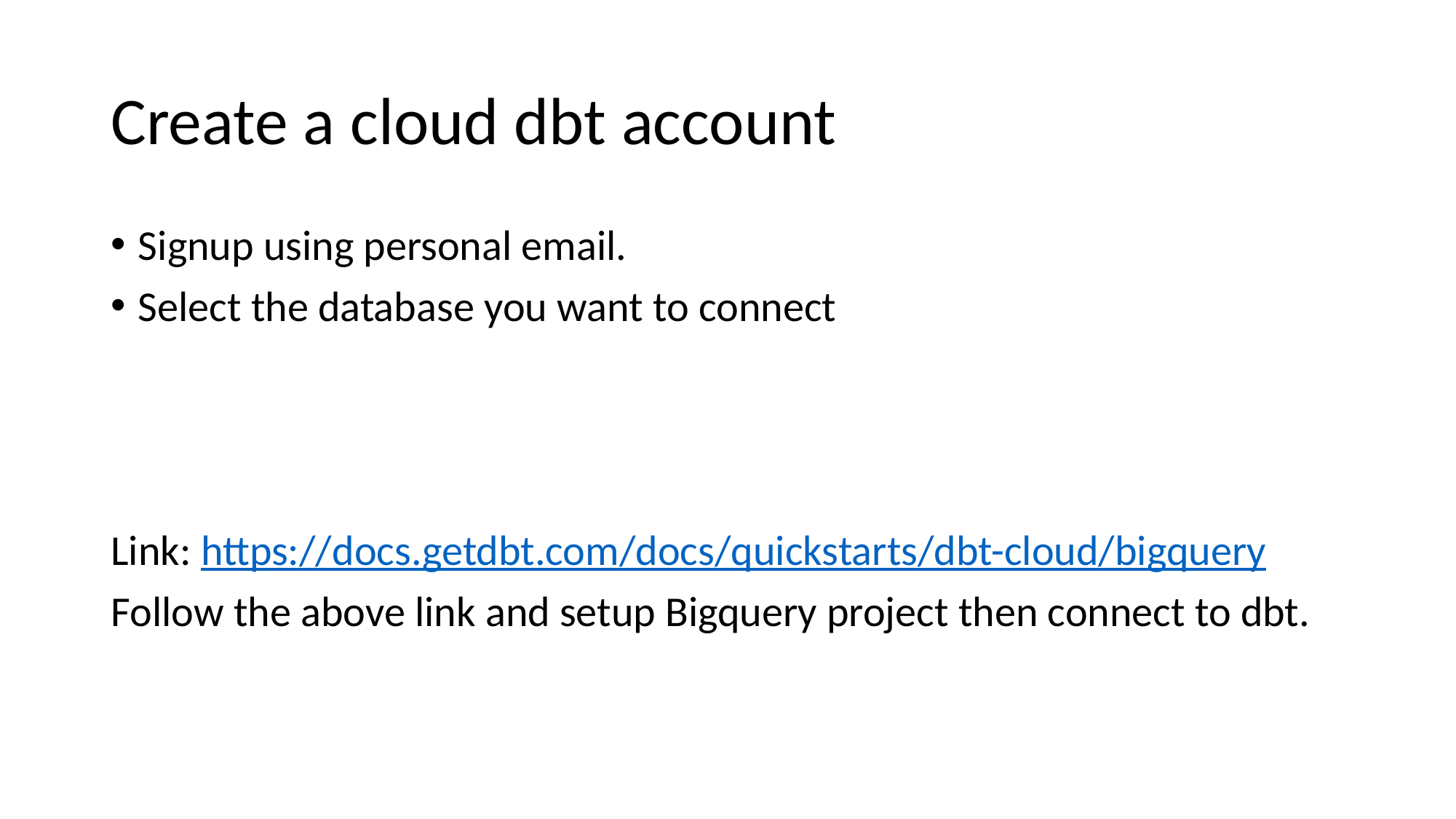

# Create a cloud dbt account
Signup using personal email.
Select the database you want to connect

Link: https://docs.getdbt.com/docs/quickstarts/dbt-cloud/bigquery
Follow the above link and setup Bigquery project then connect to dbt.